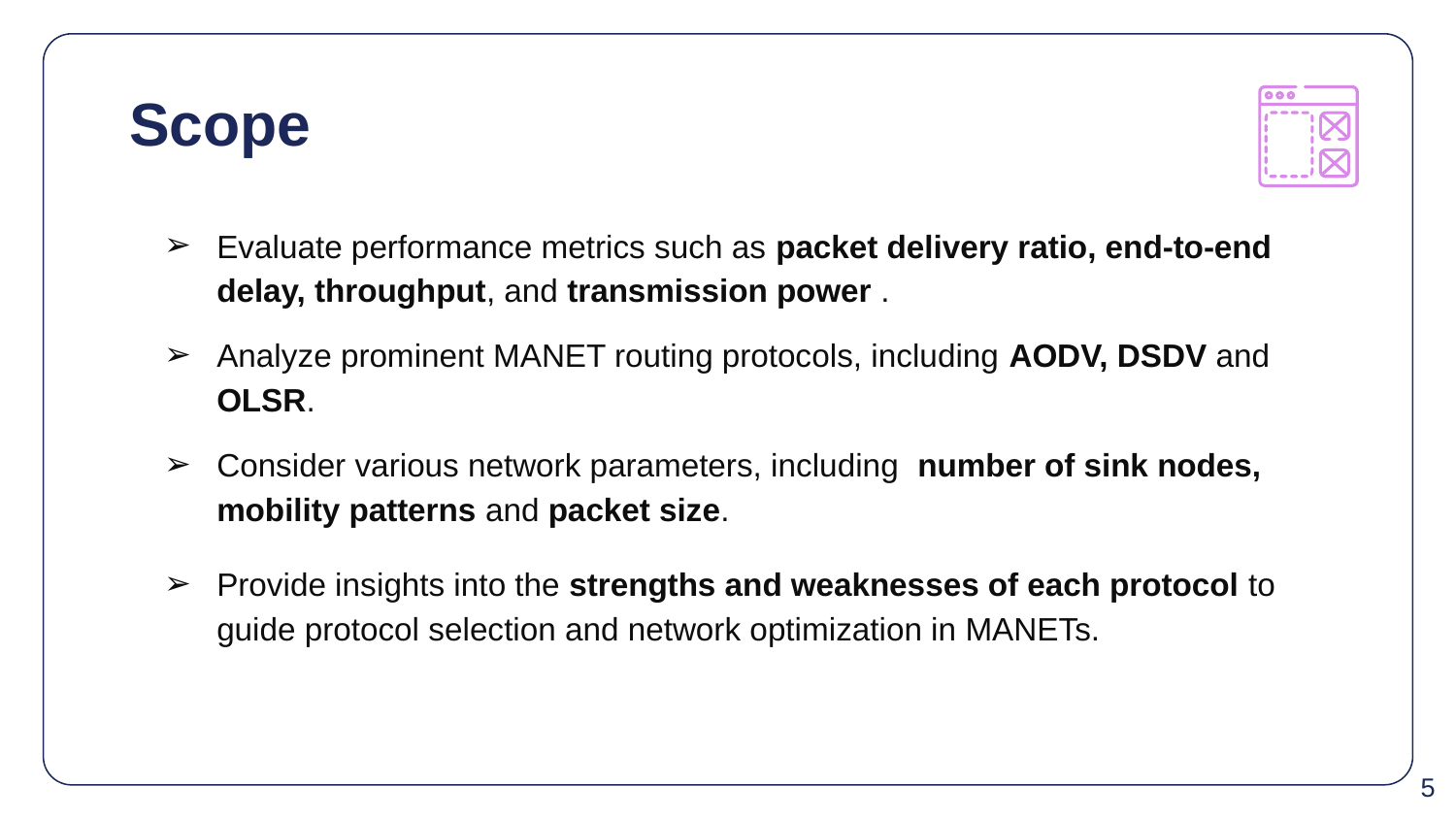

# Scope

Evaluate performance metrics such as packet delivery ratio, end-to-end delay, throughput, and transmission power .
Analyze prominent MANET routing protocols, including AODV, DSDV and OLSR.
Consider various network parameters, including  number of sink nodes, mobility patterns and packet size.
Provide insights into the strengths and weaknesses of each protocol to guide protocol selection and network optimization in MANETs.

5